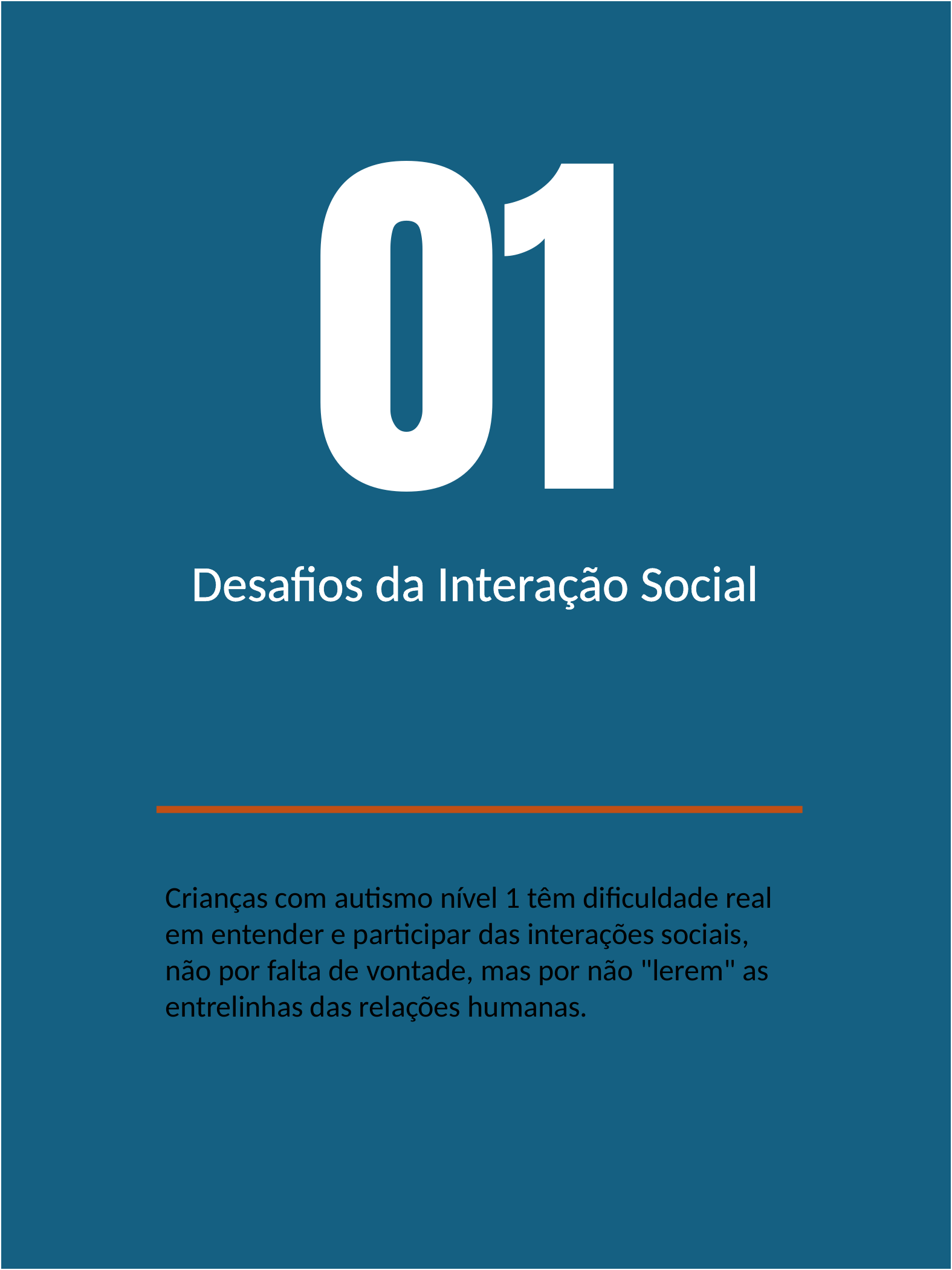

01
Desafios da Interação Social

Crianças com autismo nível 1 têm dificuldade real em entender e participar das interações sociais, não por falta de vontade, mas por não "lerem" as entrelinhas das relações humanas.
Autísmo nível 1 - Roger Toledo
3